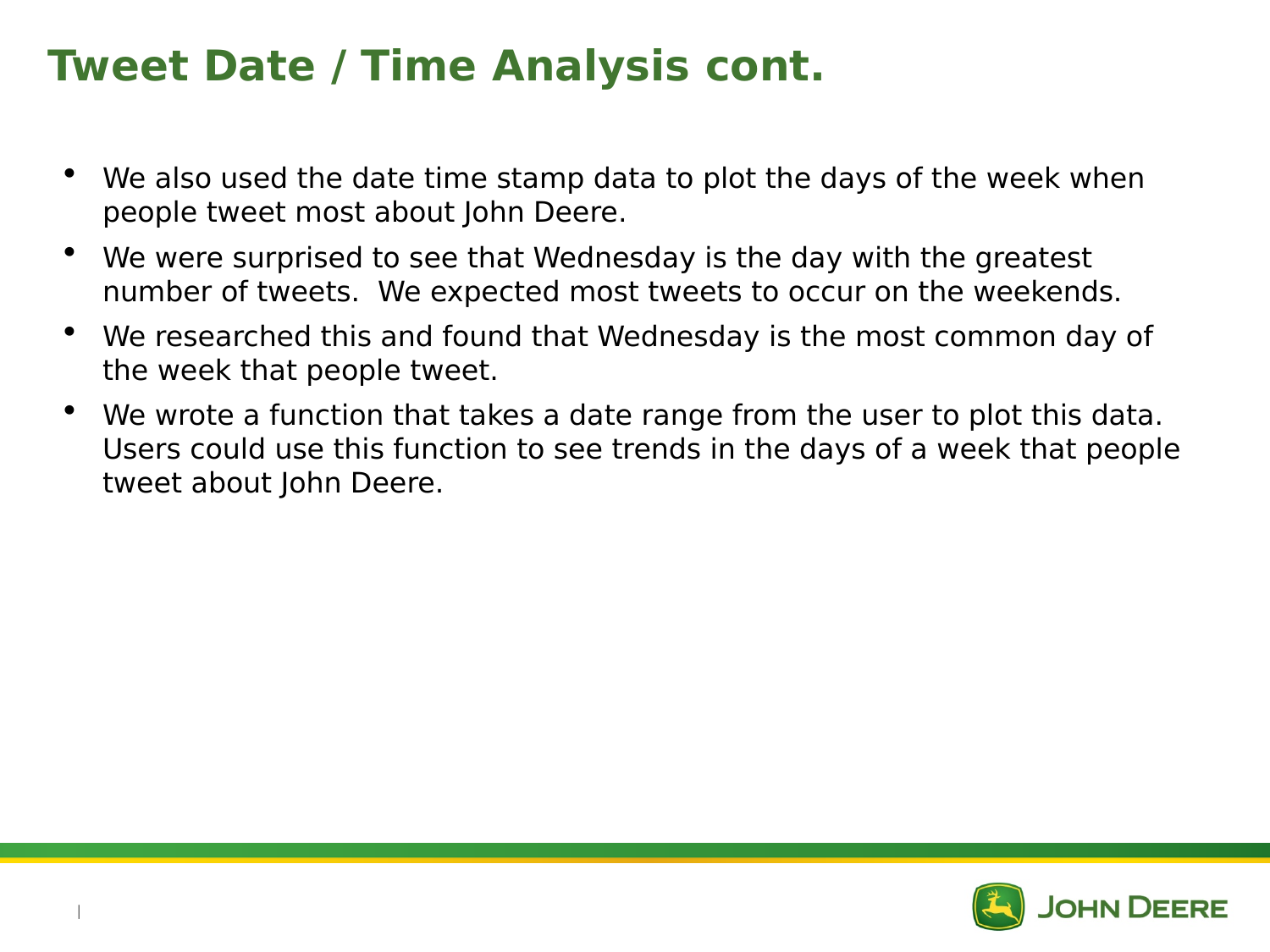

# Tweet Date / Time Analysis cont.
We also used the date time stamp data to plot the days of the week when people tweet most about John Deere.
We were surprised to see that Wednesday is the day with the greatest number of tweets.  We expected most tweets to occur on the weekends.
We researched this and found that Wednesday is the most common day of the week that people tweet.
We wrote a function that takes a date range from the user to plot this data.  Users could use this function to see trends in the days of a week that people tweet about John Deere.